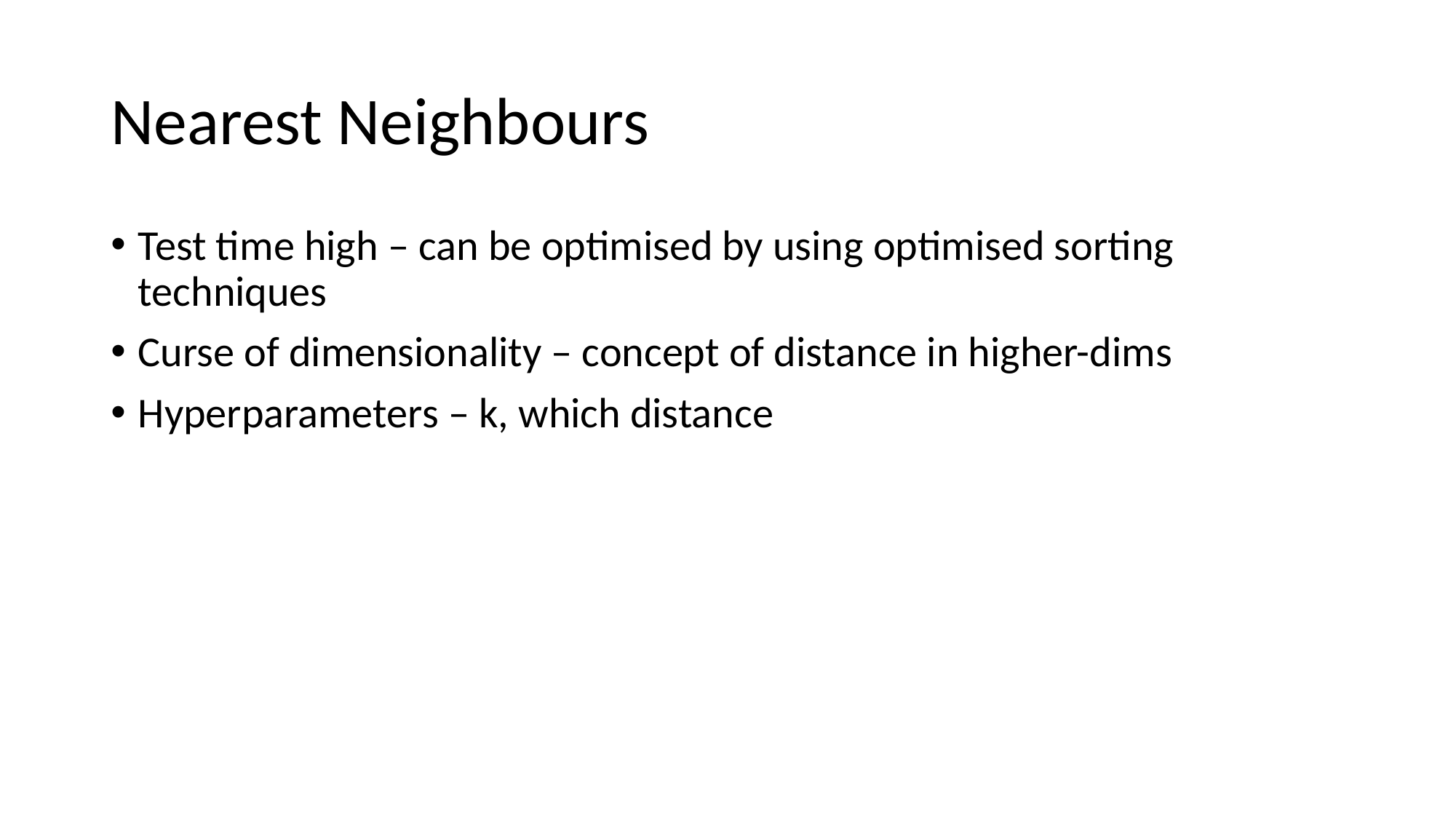

# Nearest Neighbours
Test time high – can be optimised by using optimised sorting techniques
Curse of dimensionality – concept of distance in higher-dims
Hyperparameters – k, which distance